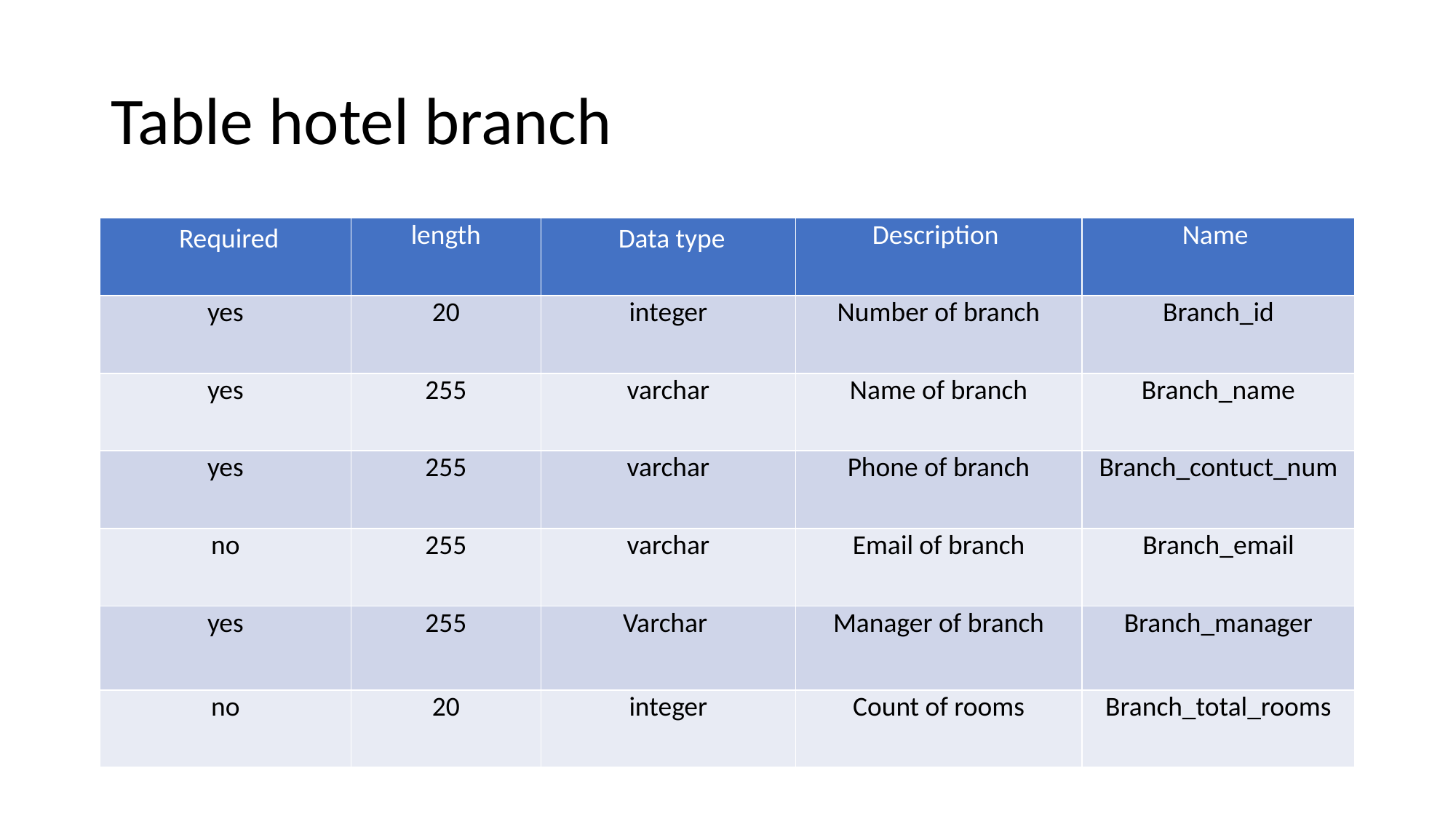

# Table hotel branch
| Required | length | Data type | Description | Name |
| --- | --- | --- | --- | --- |
| yes | 20 | integer | Number of branch | Branch\_id |
| yes | 255 | varchar | Name of branch | Branch\_name |
| yes | 255 | varchar | Phone of branch | Branch\_contuct\_num |
| no | 255 | varchar | Email of branch | Branch\_email |
| yes | 255 | Varchar | Manager of branch | Branch\_manager |
| no | 20 | integer | Count of rooms | Branch\_total\_rooms |